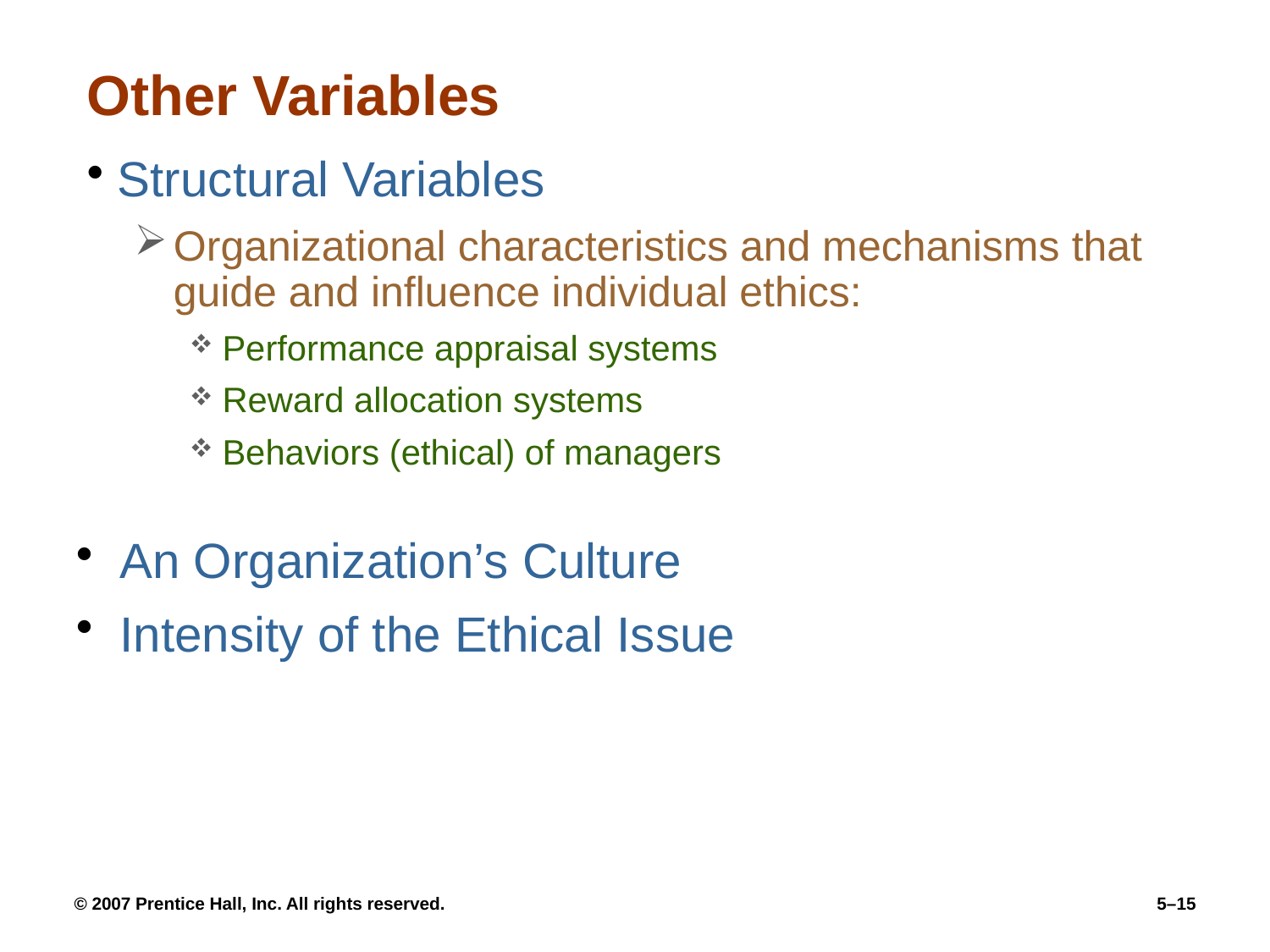

# Other Variables
Structural Variables
Organizational characteristics and mechanisms that guide and influence individual ethics:
Performance appraisal systems
Reward allocation systems
Behaviors (ethical) of managers
 An Organization’s Culture
 Intensity of the Ethical Issue

© 2007 Prentice Hall, Inc. All rights reserved.
5–15